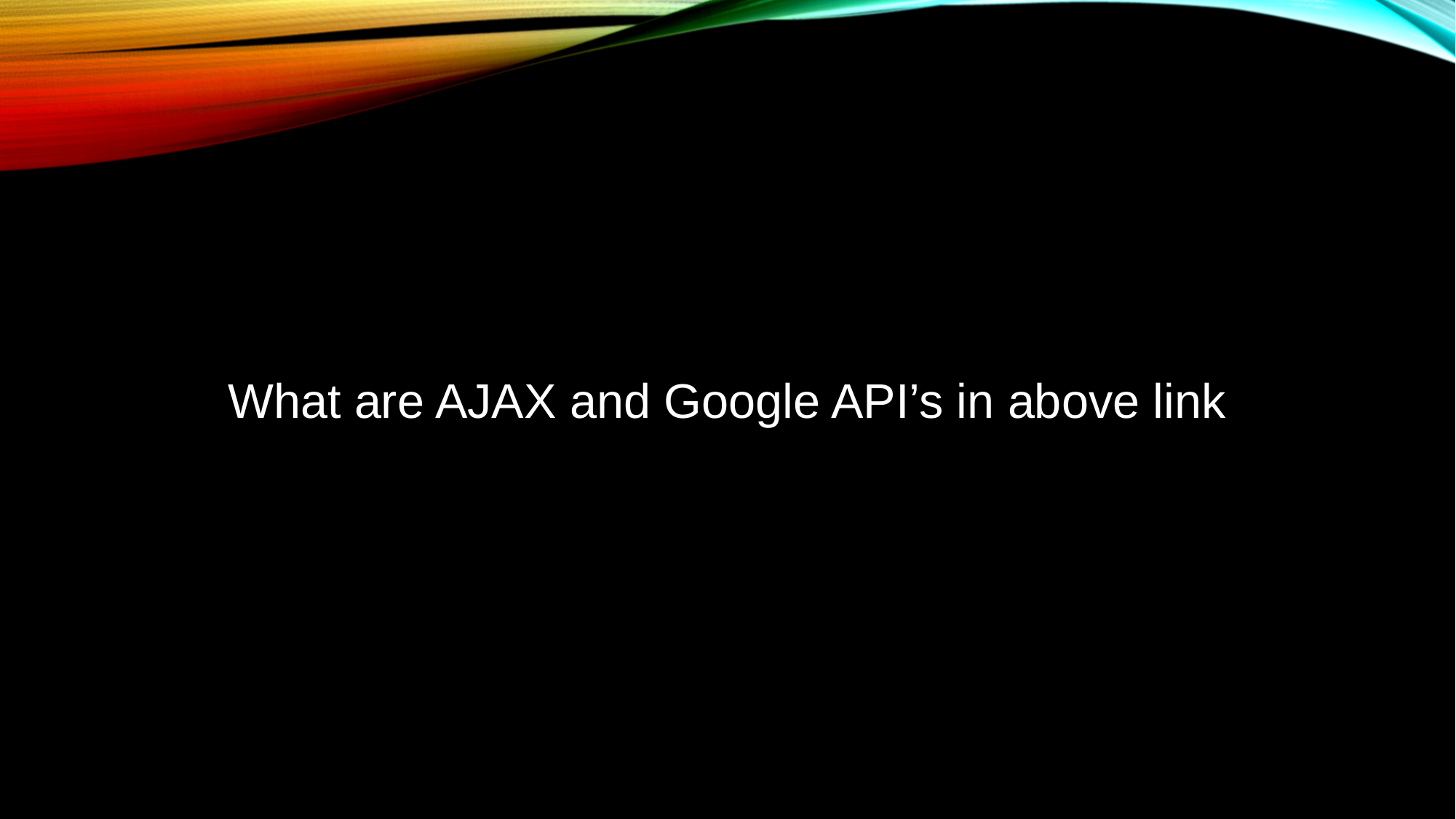

What are AJAX and Google API’s in above link